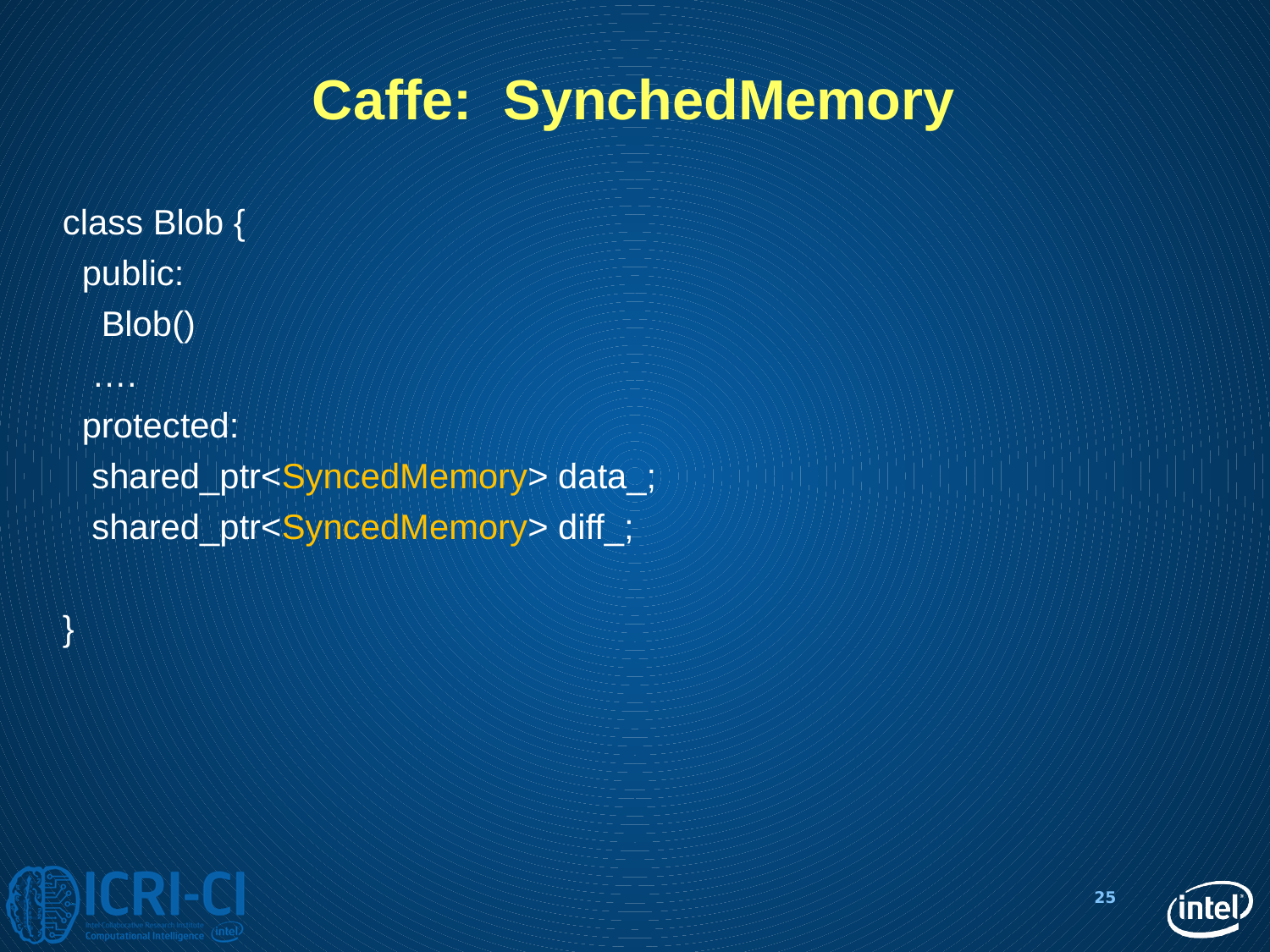

# Caffe:  SynchedMemory
class Blob {
  public:
    Blob()
   ….
  protected:
   shared_ptr<SyncedMemory> data_;
   shared_ptr<SyncedMemory> diff_;

}